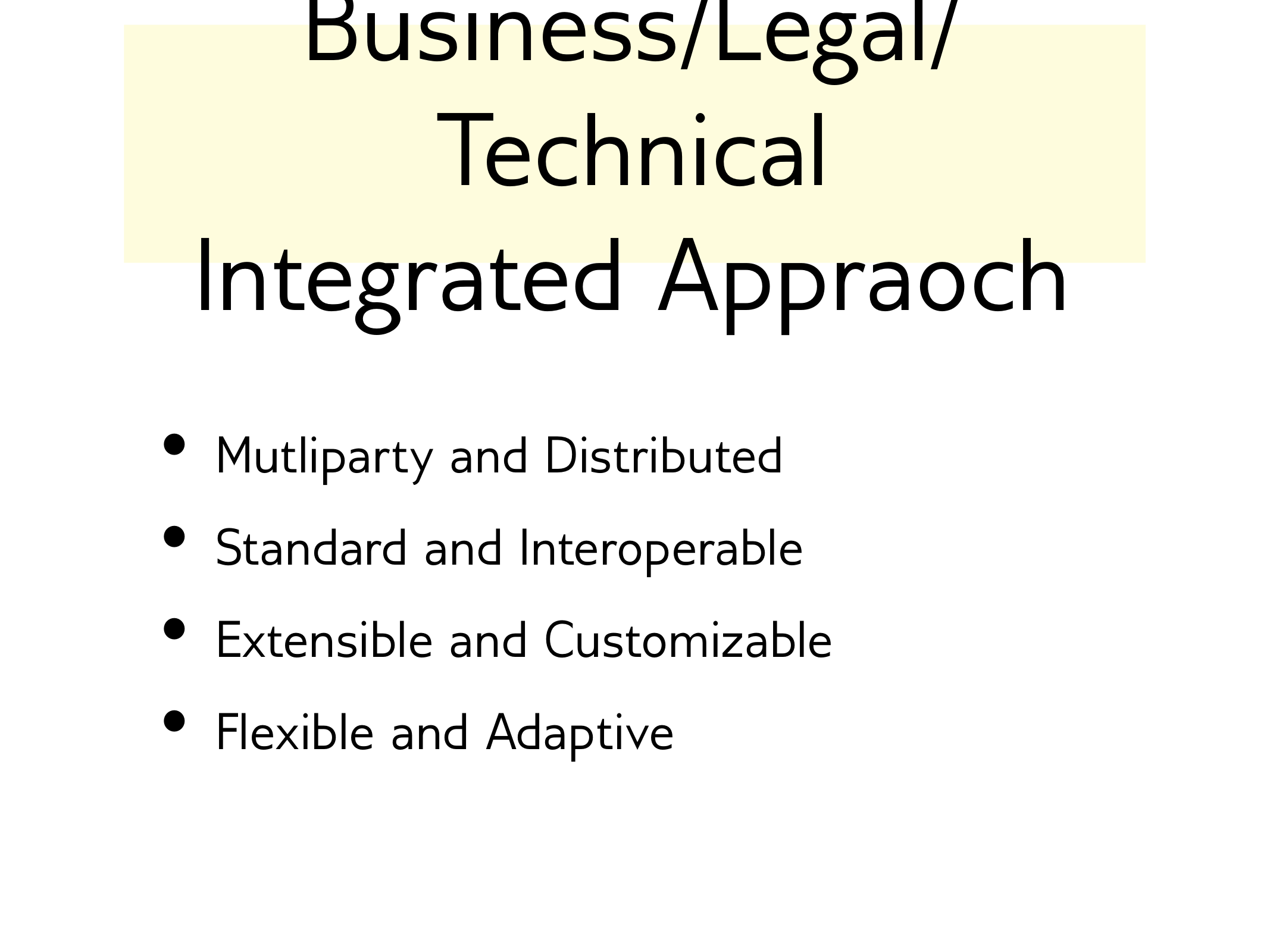

# Business/Legal/Technical
Integrated Appraoch
Mutliparty and Distributed
Standard and Interoperable
Extensible and Customizable
Flexible and Adaptive